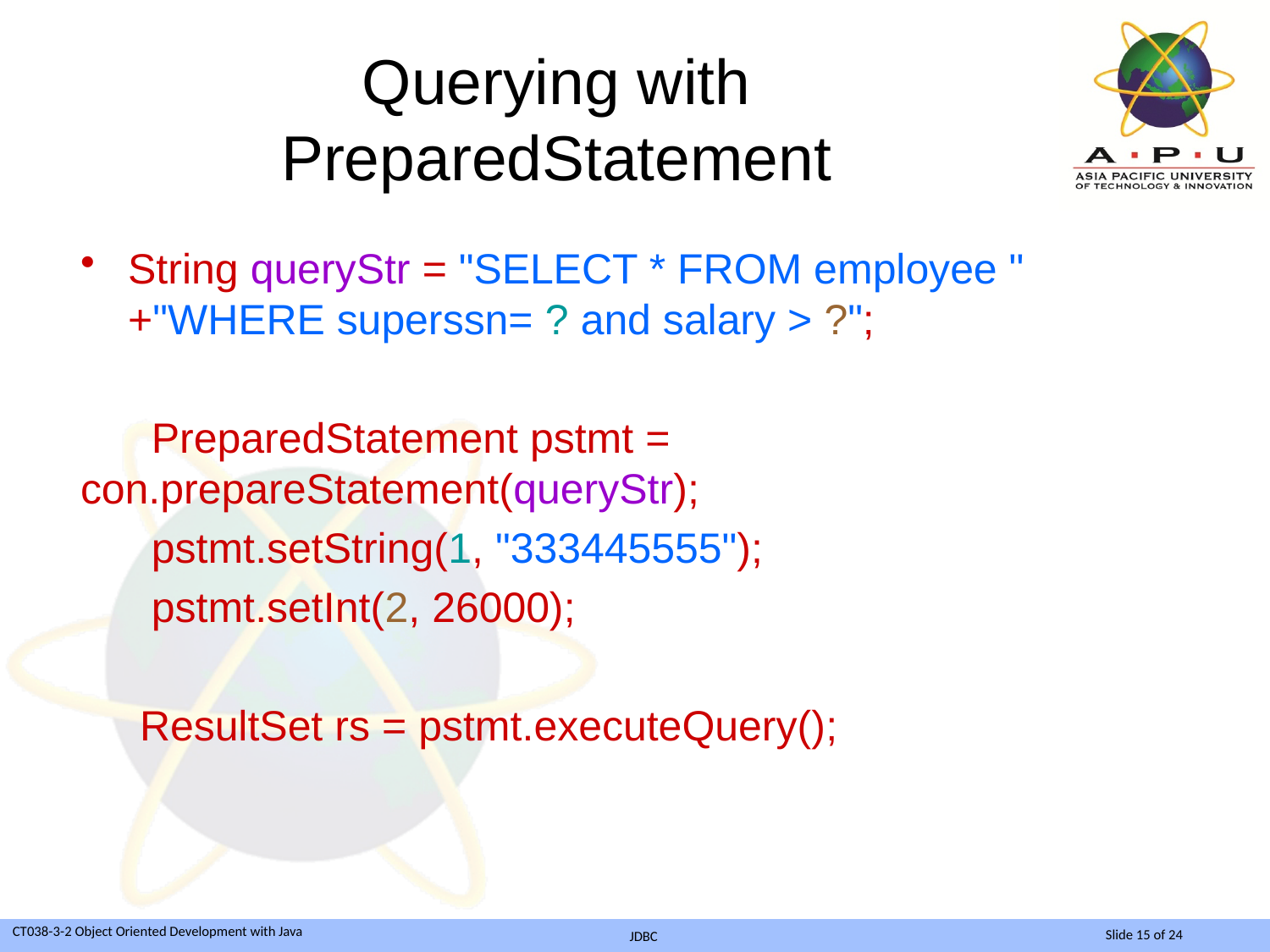

# Querying with PreparedStatement
String queryStr = "SELECT * FROM employee " +"WHERE superssn= ? and salary > ?";

      PreparedStatement pstmt = 	con.prepareStatement(queryStr);
      pstmt.setString(1, "333445555");
      pstmt.setInt(2, 26000);

     ResultSet rs = pstmt.executeQuery();